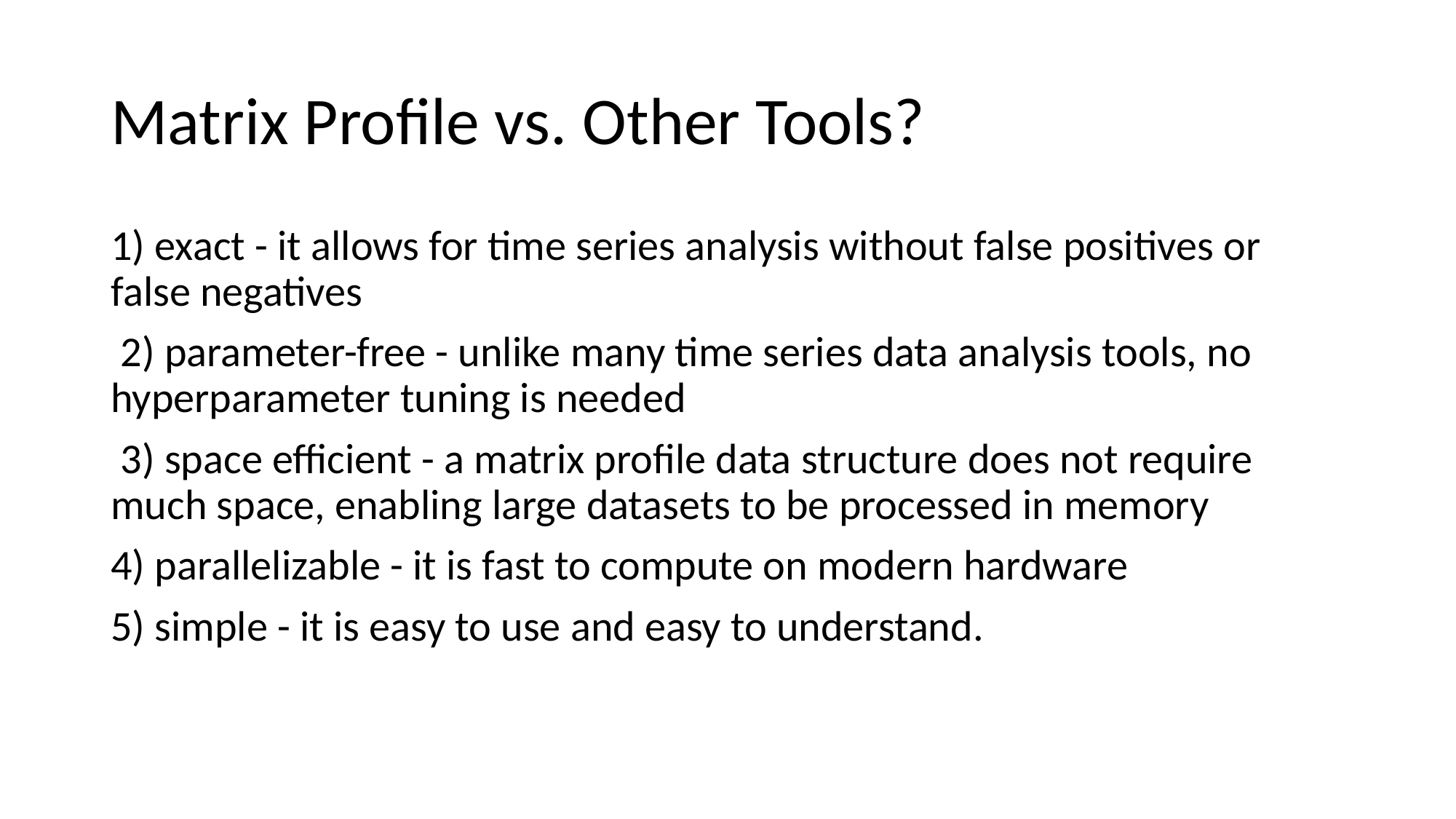

# Matrix Profile vs. Other Tools?
1) exact - it allows for time series analysis without false positives or false negatives
 2) parameter-free - unlike many time series data analysis tools, no hyperparameter tuning is needed
 3) space efficient - a matrix profile data structure does not require much space, enabling large datasets to be processed in memory
4) parallelizable - it is fast to compute on modern hardware
5) simple - it is easy to use and easy to understand.